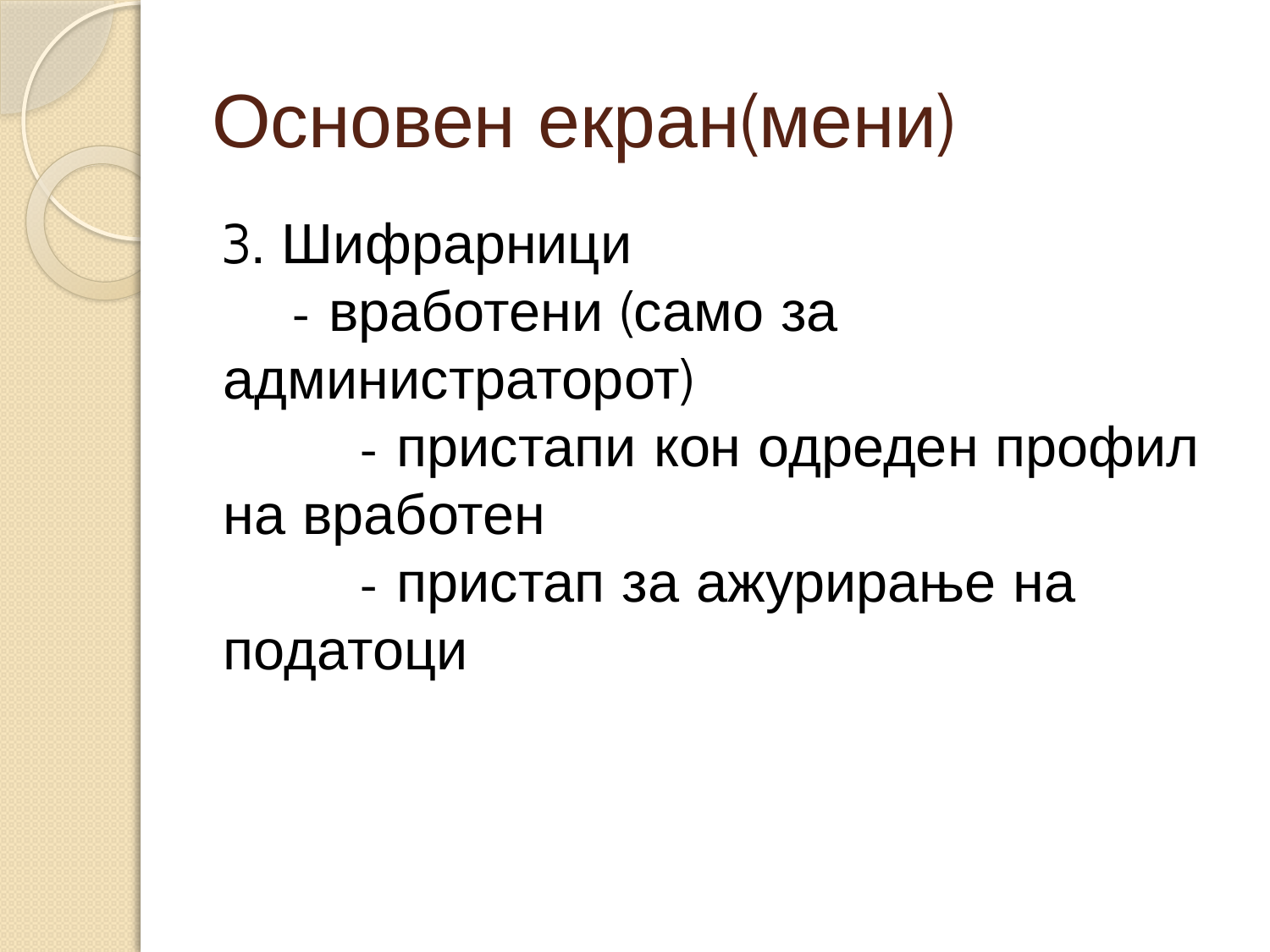

# Основен екран(мени)
3. Шифрарници
    - вработени (само за администраторот)
        - пристапи кон одреден профил на вработен
        - пристап за ажурирање на податоци